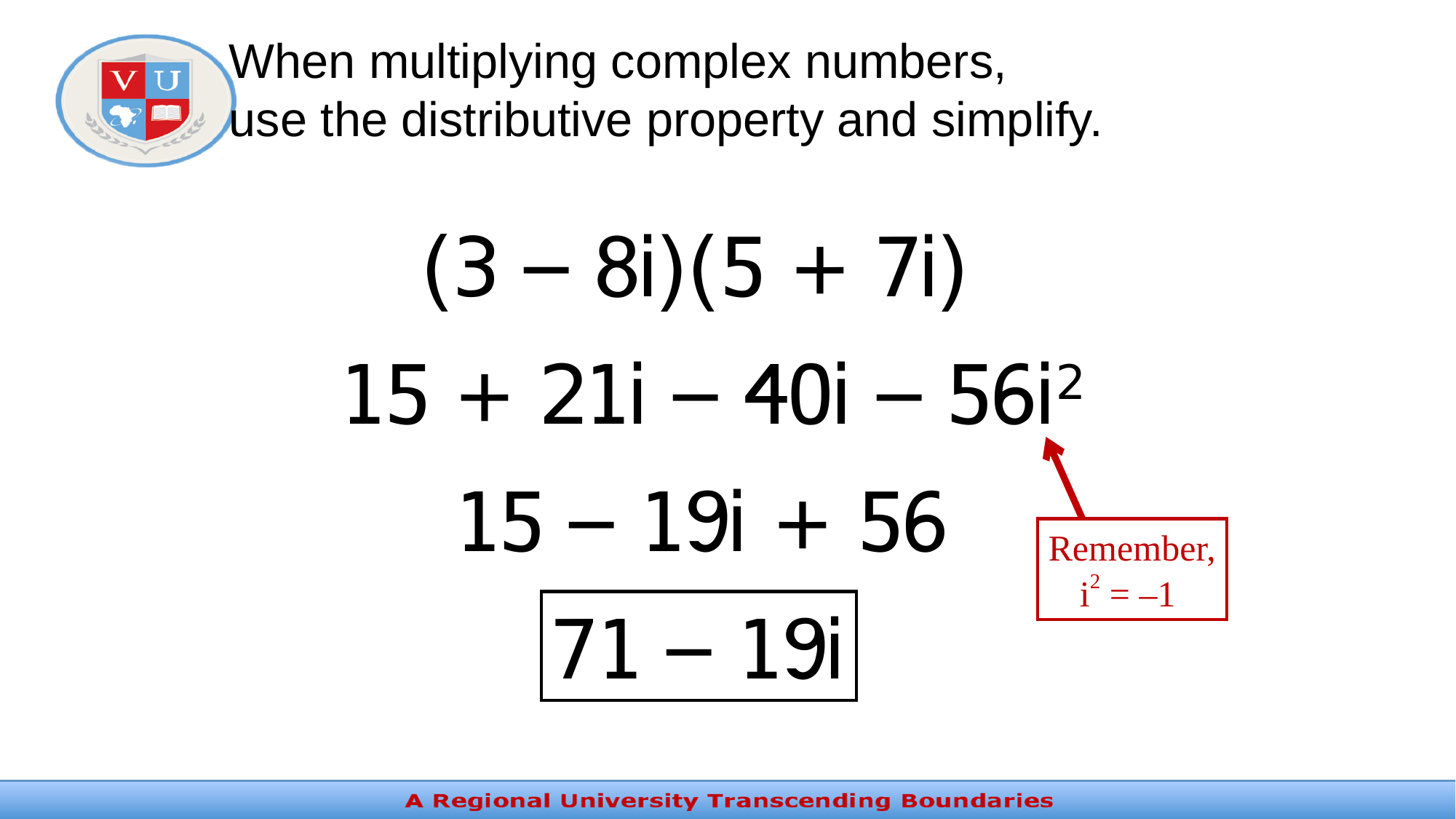

When multiplying complex numbers,
use the distributive property and simplify.

(3 – 8i)(5 + 7i)
15 + 21i – 40i – 56i2
15 – 19i + 56
Remember,
i2 = –1
71 – 19i